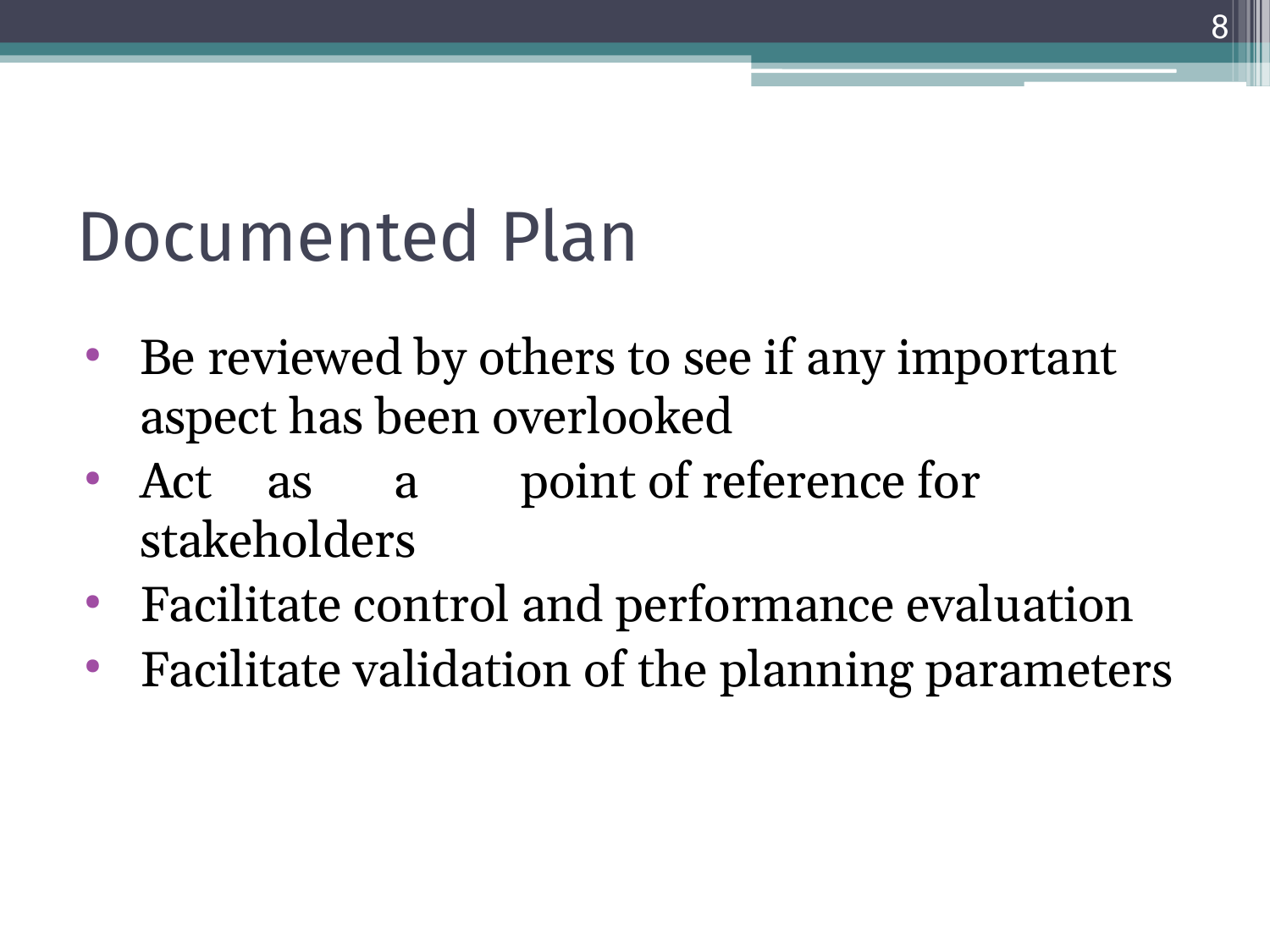

8
# Documented Plan
Be reviewed by others to see if any important aspect has been overlooked
Act	as	a	point of reference for stakeholders
Facilitate control and performance evaluation
Facilitate validation of the planning parameters